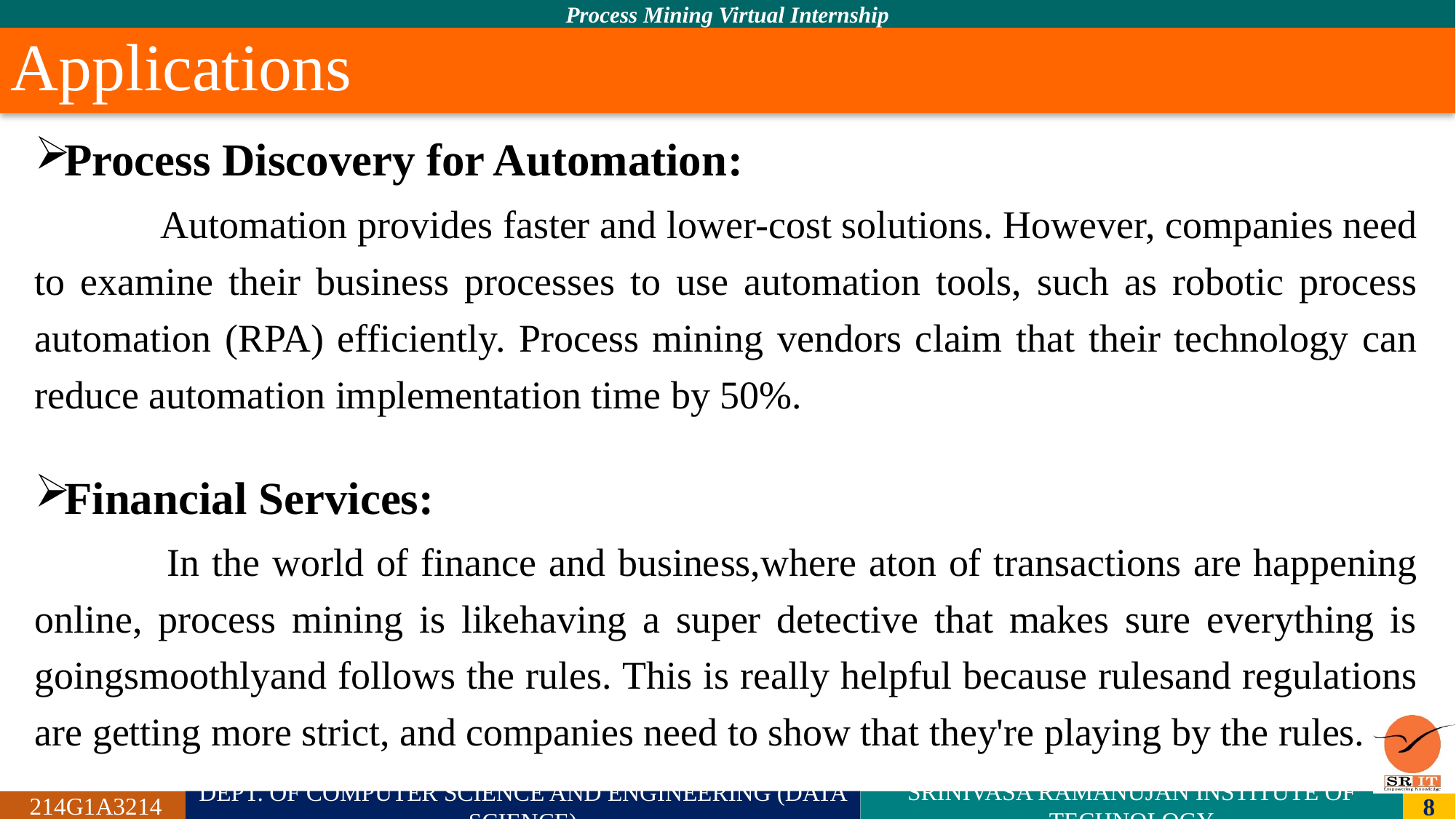

# Applications
Process Discovery for Automation:
                           Automation provides faster and lower-cost solutions. However, companies need to examine their business processes to use automation tools, such as robotic process automation (RPA) efficiently. Process mining vendors claim that their technology can reduce automation implementation time by 50%.

Financial Services:
                    In the world of finance and business,where aton of transactions are happening online, process mining is likehaving a super detective that makes sure everything is goingsmoothlyand follows the rules. This is really helpful because rulesand regulations are getting more strict, and companies need to show that they're playing by the rules.